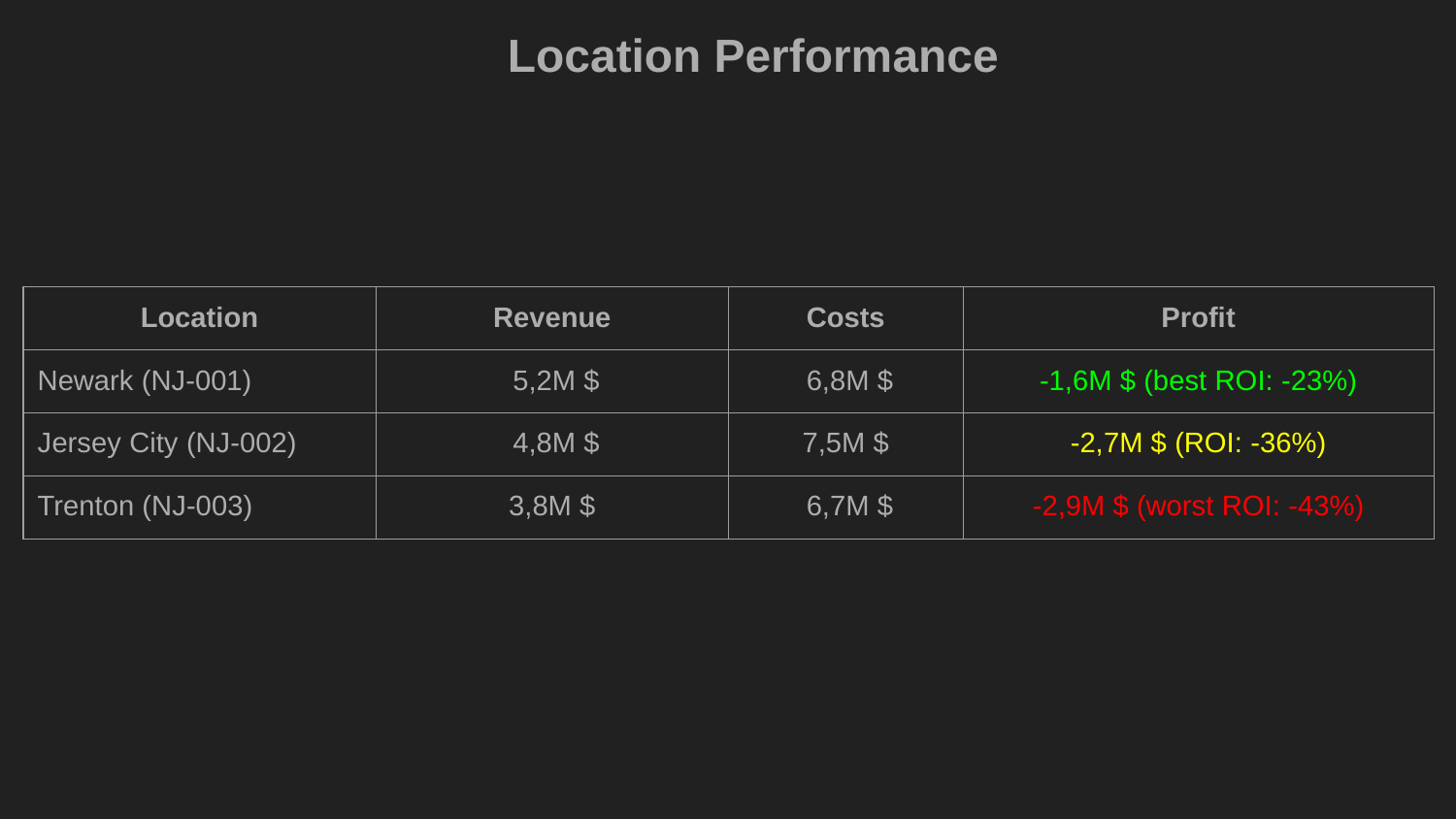

Location Performance
| Location | Revenue | Costs | Profit |
| --- | --- | --- | --- |
| Newark (NJ-001) | 5,2M $ | 6,8M $ | -1,6M $ (best ROI: -23%) |
| Jersey City (NJ-002) | 4,8M $ | 7,5M $ | -2,7M $ (ROI: -36%) |
| Trenton (NJ-003) | 3,8M $ | 6,7M $ | -2,9M $ (worst ROI: -43%) |